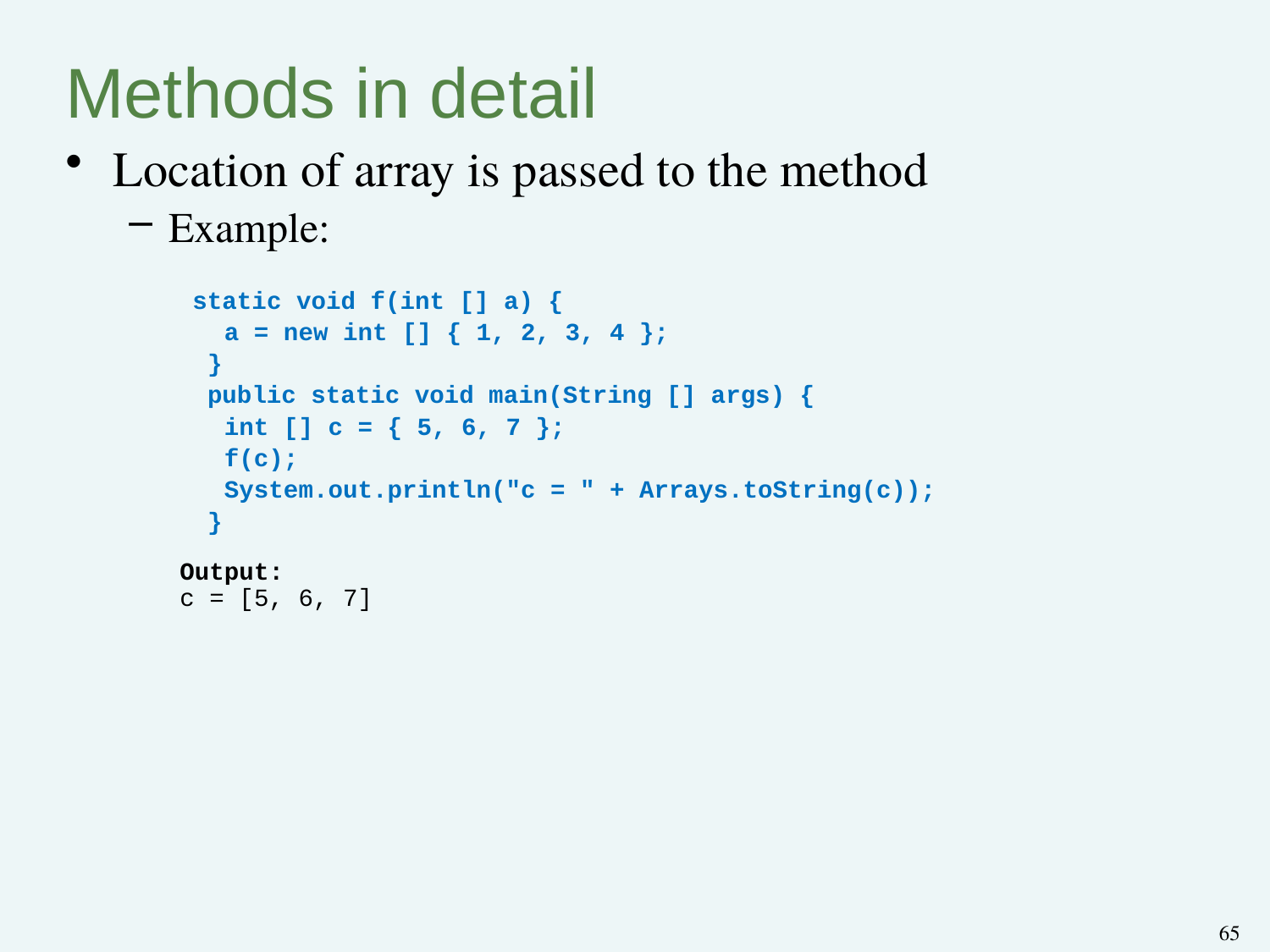

# Methods in detail
Location of array is passed to the method
Example:

static void f(int [] a) {
	a = new int [] { 1, 2, 3, 4 };
 }
 public static void main(String [] args) {
	int [] c = { 5, 6, 7 };
	f(c);
	System.out.println("c = " + Arrays.toString(c));
 }
Output:
c = [5, 6, 7]